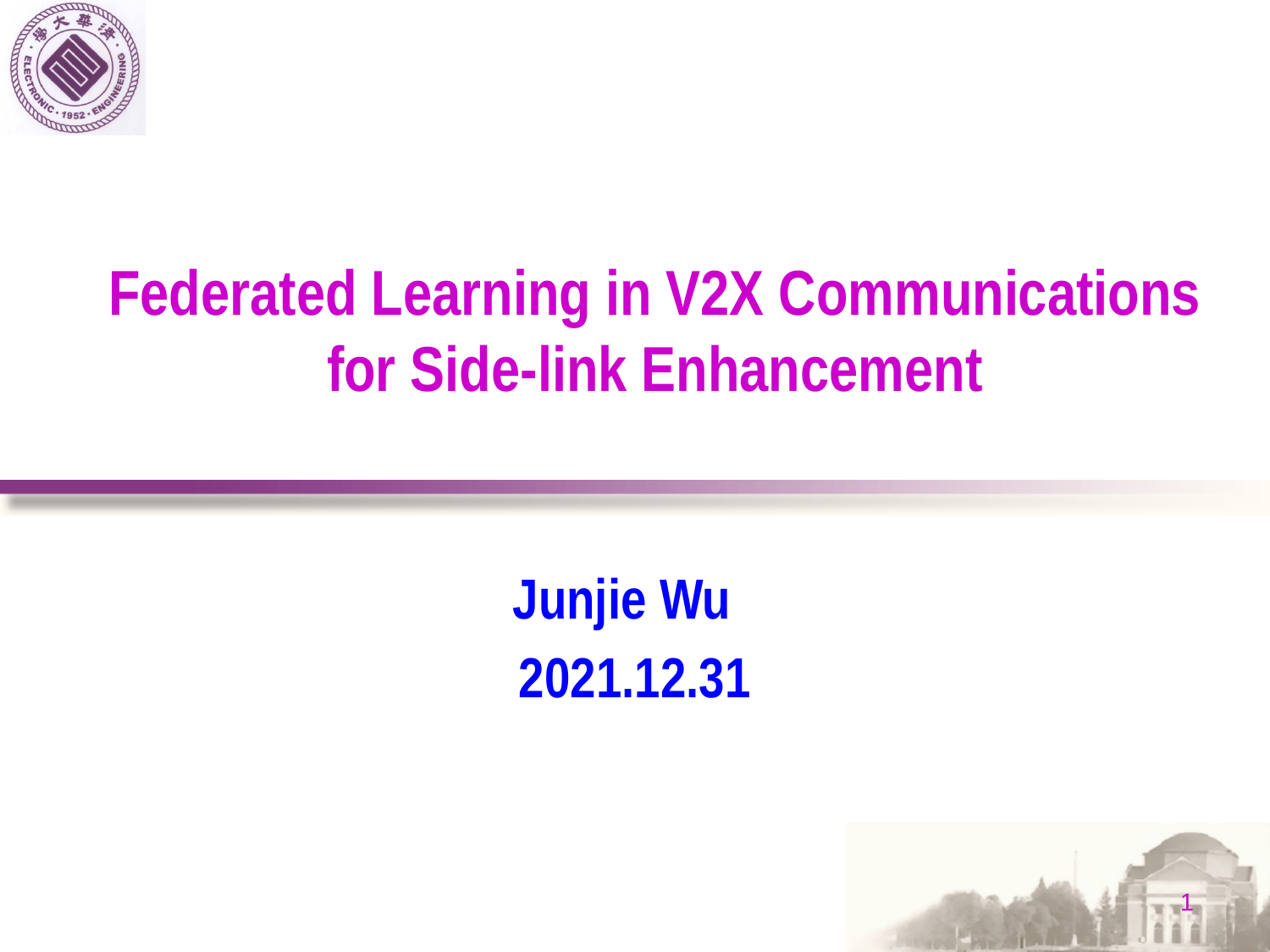

# Federated Learning in V2X Communications for Side-link Enhancement
Junjie Wu
2021.12.31
1